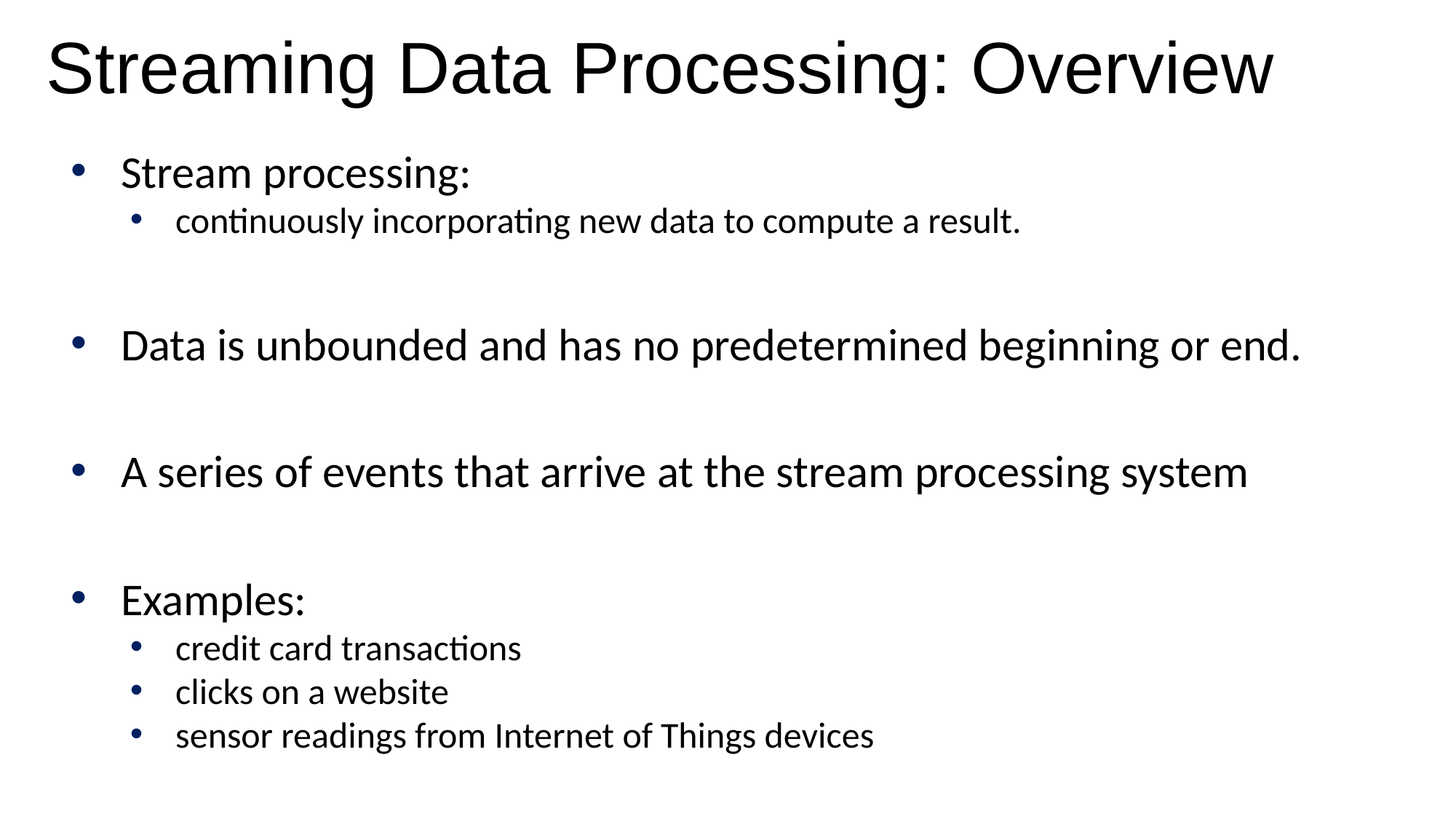

# Streaming Data Processing: Overview
Stream processing:
continuously incorporating new data to compute a result.

Data is unbounded and has no predetermined beginning or end.

A series of events that arrive at the stream processing system

Examples:
credit card transactions
clicks on a website
sensor readings from Internet of Things devices